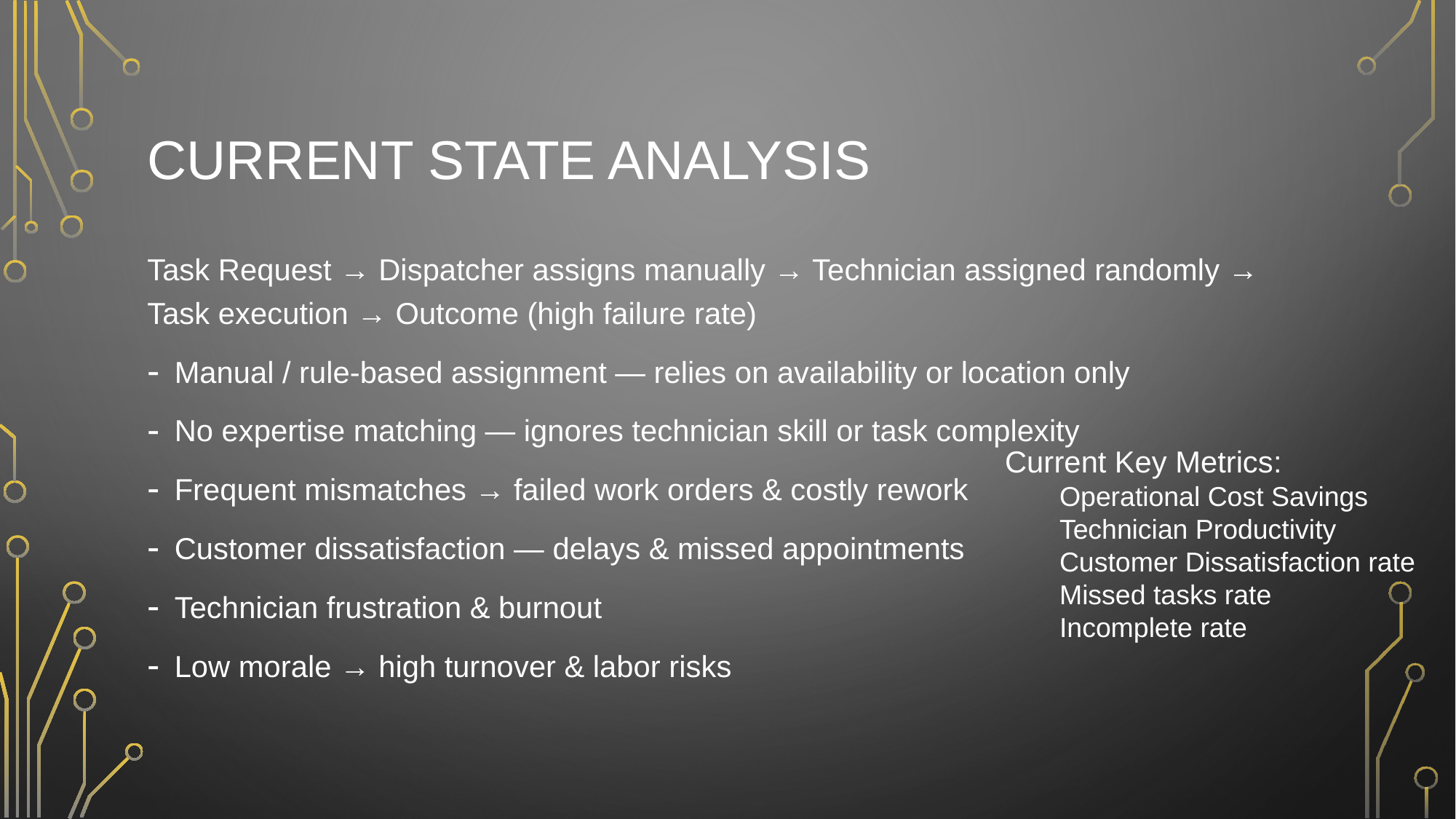

# Current State Analysis
Task Request → Dispatcher assigns manually → Technician assigned randomly → Task execution → Outcome (high failure rate)
Manual / rule-based assignment — relies on availability or location only
No expertise matching — ignores technician skill or task complexity
Frequent mismatches → failed work orders & costly rework
Customer dissatisfaction — delays & missed appointments
Technician frustration & burnout
Low morale → high turnover & labor risks
Current Key Metrics:
Operational Cost Savings
Technician Productivity
Customer Dissatisfaction rate
Missed tasks rate
Incomplete rate